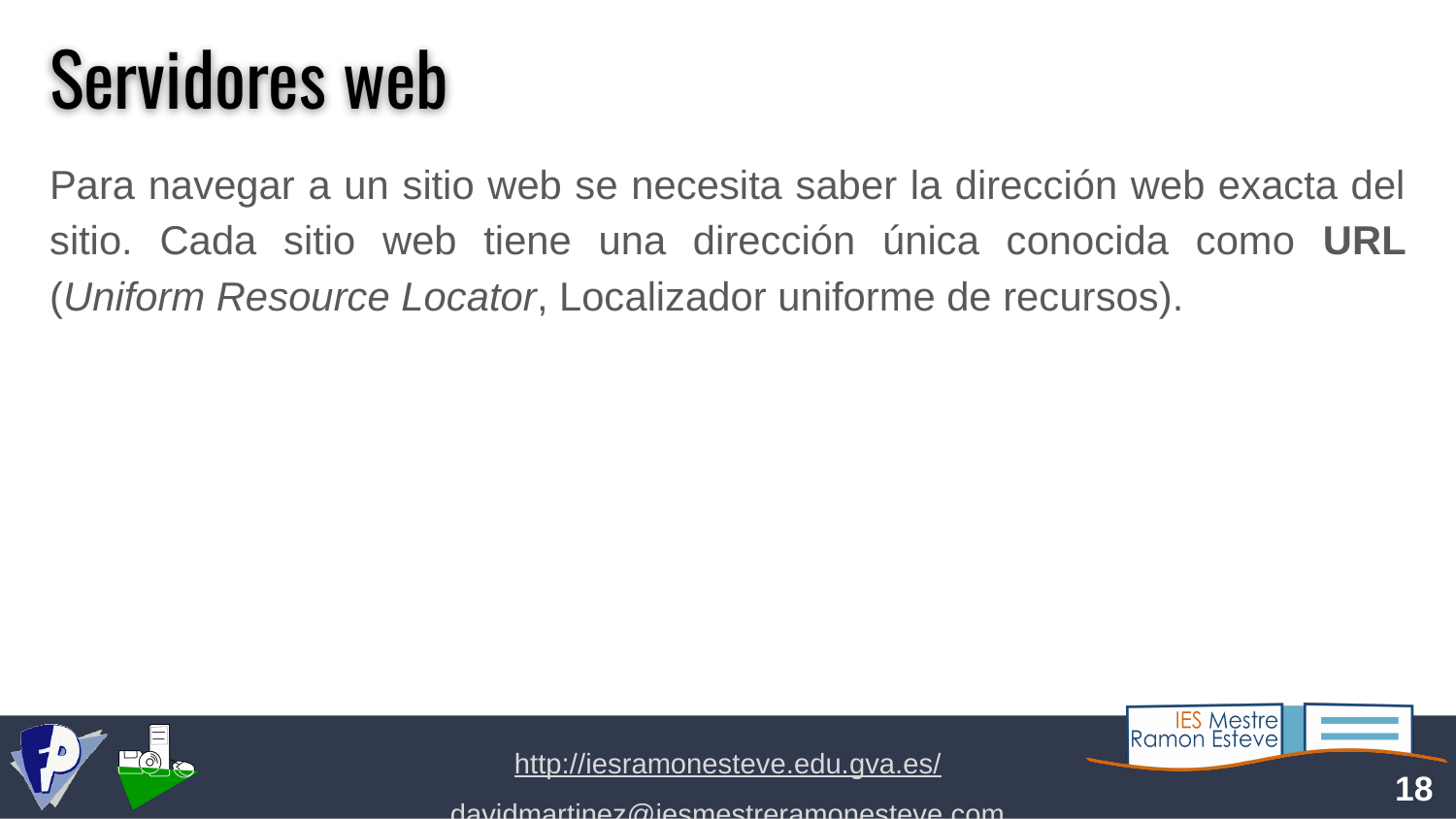

# Servidores web
Para navegar a un sitio web se necesita saber la dirección web exacta del sitio. Cada sitio web tiene una dirección única conocida como URL (Uniform Resource Locator, Localizador uniforme de recursos).
18